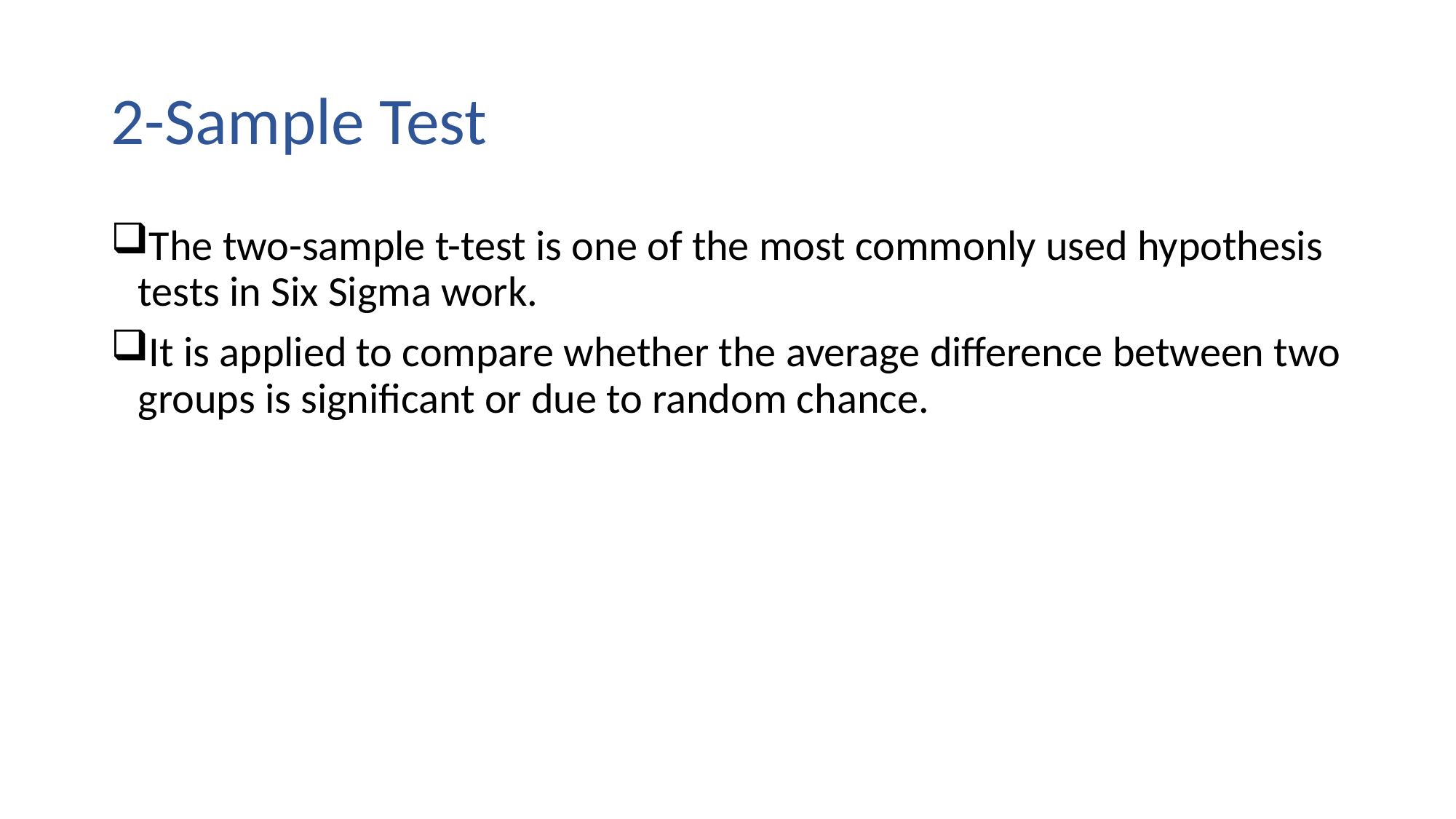

# 2-Sample Test
The two-sample t-test is one of the most commonly used hypothesis tests in Six Sigma work.
It is applied to compare whether the average difference between two groups is significant or due to random chance.